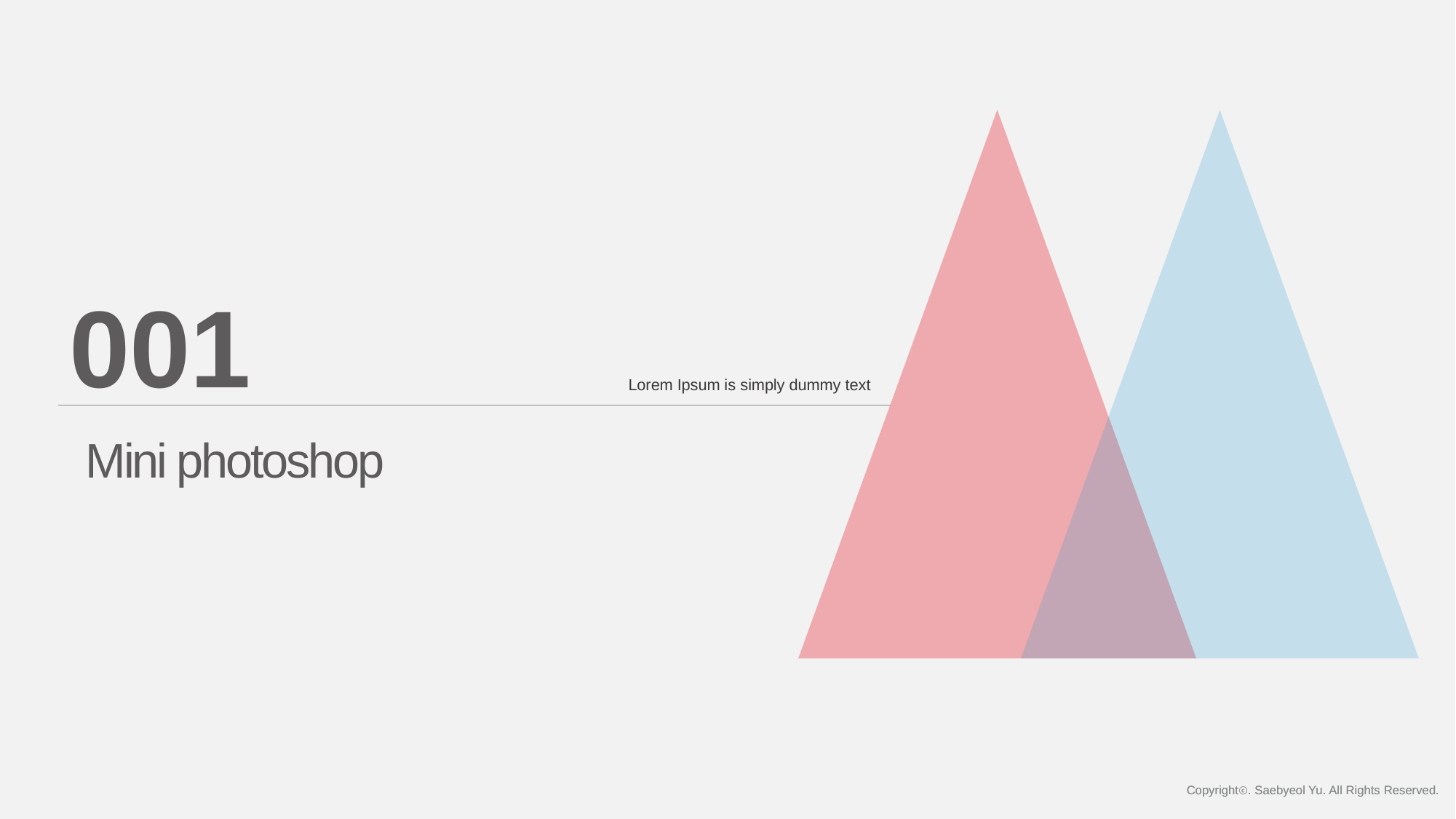

001
Lorem Ipsum is simply dummy text
Mini photoshop
Copyrightⓒ. Saebyeol Yu. All Rights Reserved.